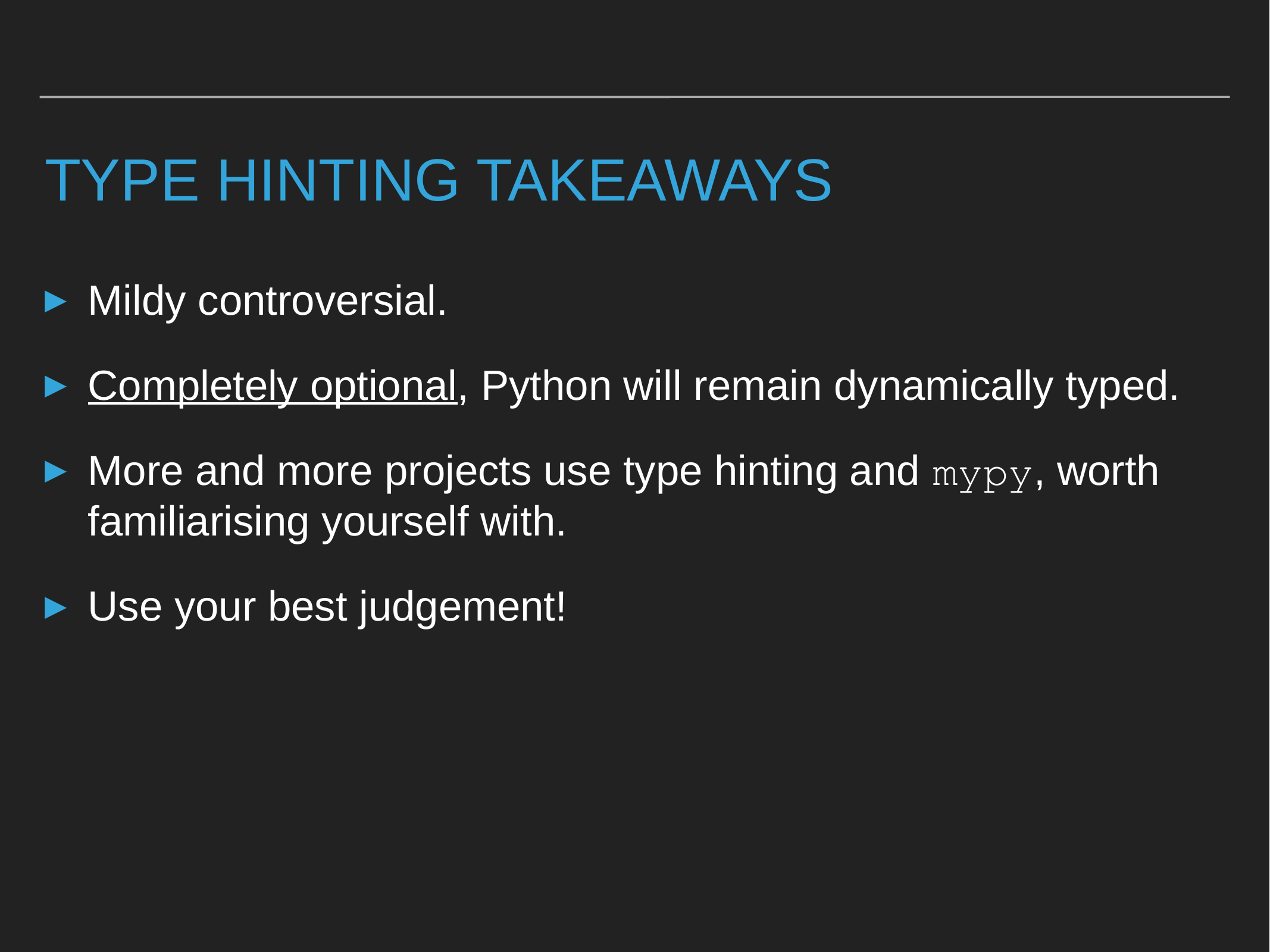

26
# Type hinting takeaways
Mildy controversial.
Completely optional, Python will remain dynamically typed.
More and more projects use type hinting and mypy, worth familiarising yourself with.
Use your best judgement!